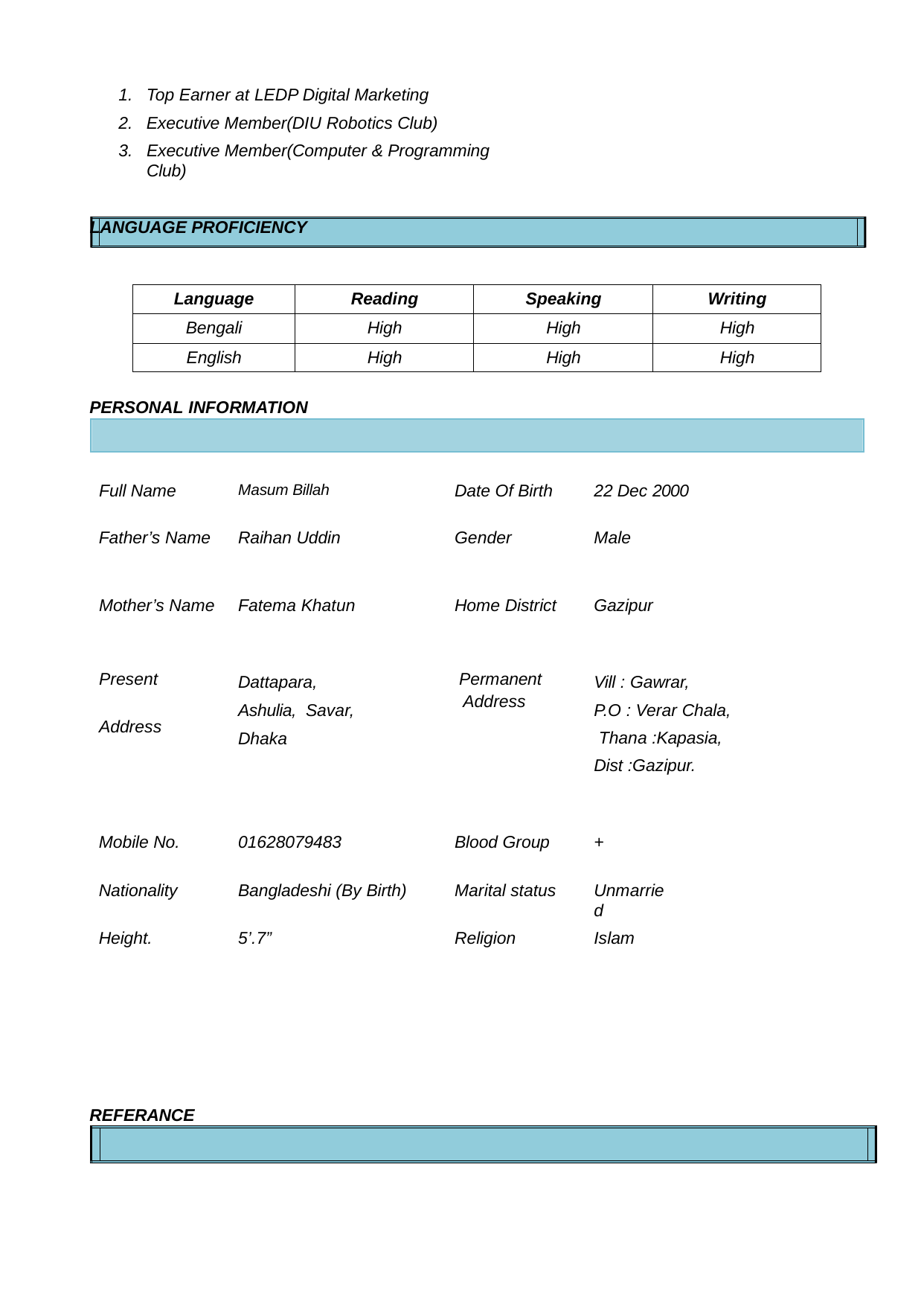

Top Earner at LEDP Digital Marketing
Executive Member(DIU Robotics Club)
Executive Member(Computer & Programming Club)

LANGUAGE PROFICIENCY

| Language | Reading | Speaking | Writing |
| --- | --- | --- | --- |
| Bengali | High | High | High |
| English | High | High | High |
PERSONAL INFORMATION

Full Name
Date Of Birth
22 Dec 2000
Masum Billah
Father’s Name
Raihan Uddin
Gender
Male
Mother’s Name
Fatema Khatun
Home District
Gazipur
Dattapara, Ashulia,  Savar, Dhaka
Vill : Gawrar,
P.O : Verar Chala,  Thana :Kapasia,  Dist :Gazipur.
Present  Address
Permanent  Address
Mobile No.
01628079483
Blood Group
+
Nationality
Bangladeshi (By Birth)
Marital status
Unmarried
Height.
5’.7”
Religion
Islam
REFERANCE